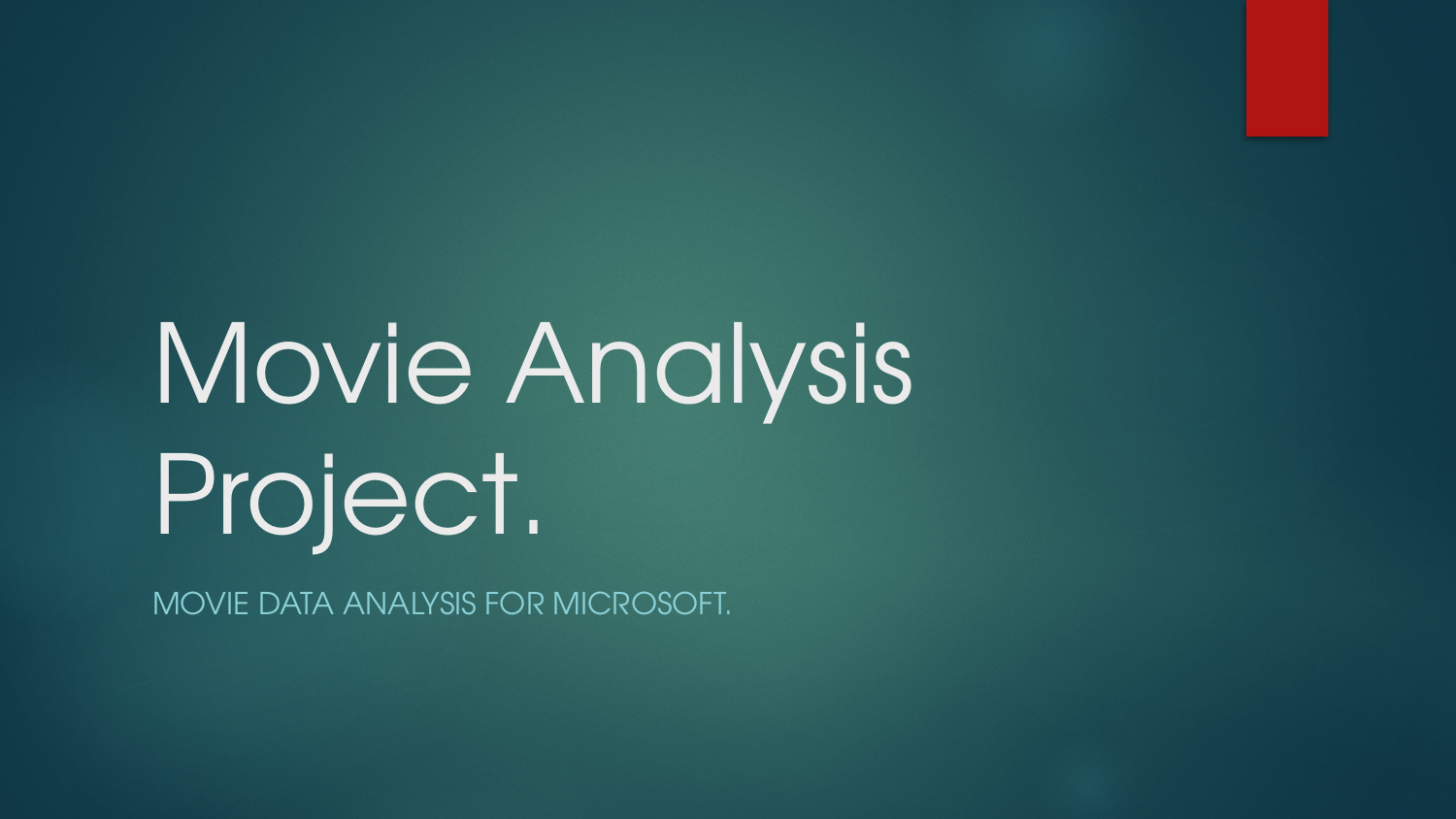

# Movie Analysis Project.
Movie Data Analysis for Microsoft.